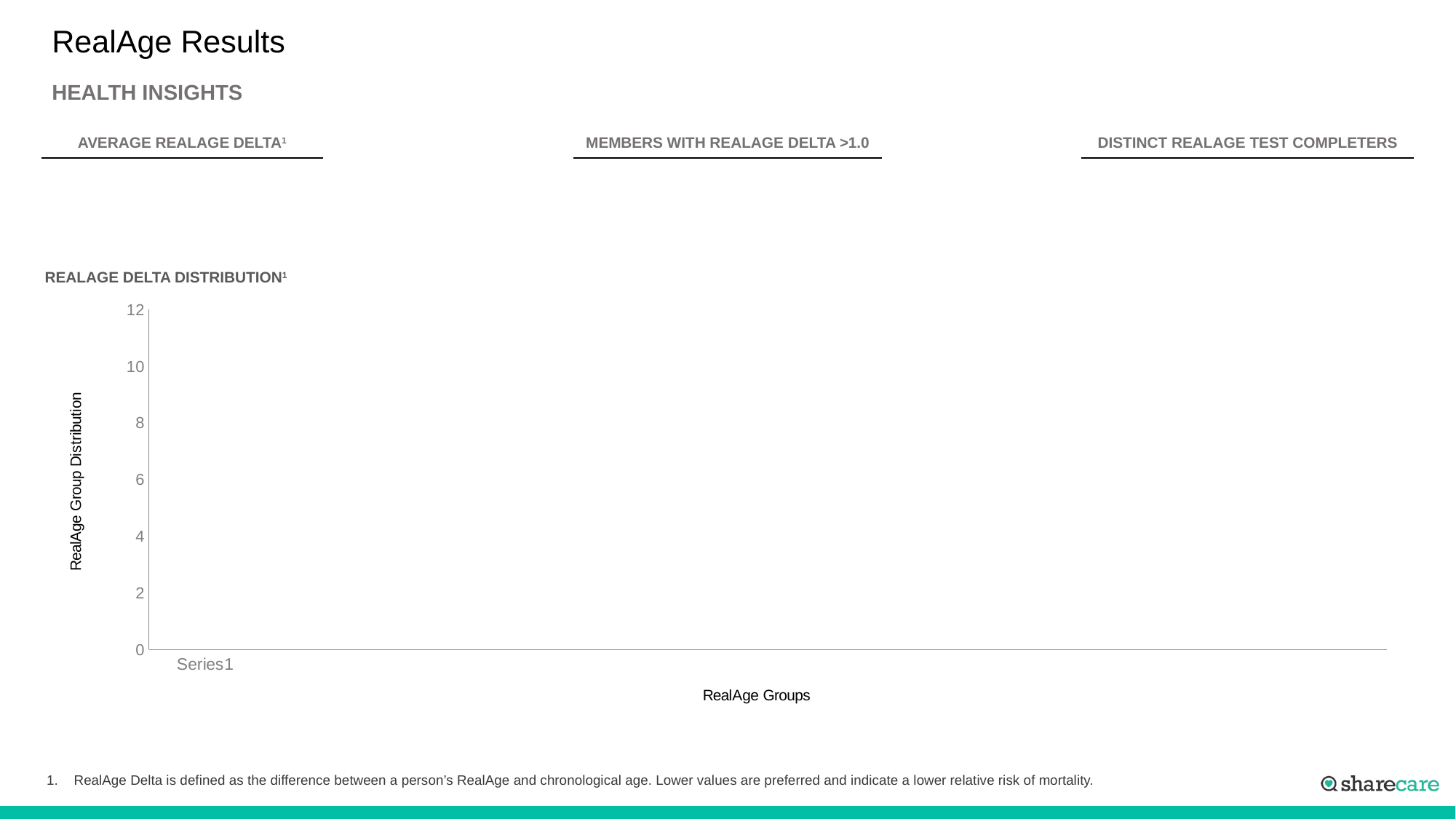

# RealAge Results
HEALTH INSIGHTS
| AVERAGE REALAGE DELTA1 |
| --- |
| MEMBERS WITH REALAGE DELTA >1.0 |
| --- |
| DISTINCT REALAGE TEST COMPLETERS |
| --- |

REALAGE DELTA DISTRIBUTION1

### Chart

| Category | Series 1 |
|---|---|
|  | None |
|  | None |
|  | None |
|  | None |
|  | None |
|  | None |
|  | None |
|  | None |
|  | None |
|  | None |
|  | None |
RealAge Delta is defined as the difference between a person’s RealAge and chronological age. Lower values are preferred and indicate a lower relative risk of mortality.